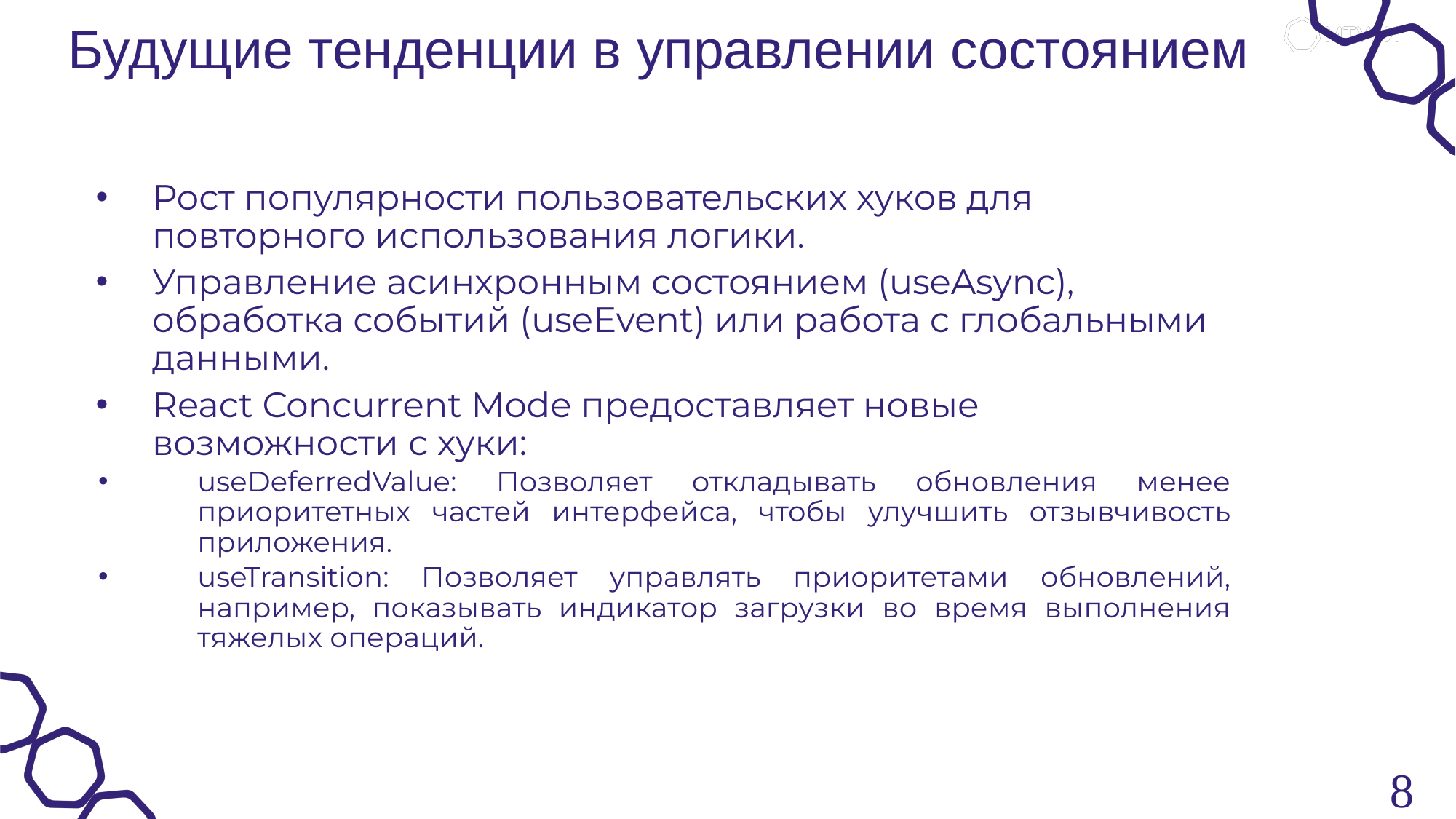

# Будущие тенденции в управлении состоянием
Рост популярности пользовательских хуков для повторного использования логики.
Управление асинхронным состоянием (useAsync), обработка событий (useEvent) или работа с глобальными данными.
React Concurrent Mode предоставляет новые возможности c хуки:
useDeferredValue: Позволяет откладывать обновления менее приоритетных частей интерфейса, чтобы улучшить отзывчивость приложения.
useTransition: Позволяет управлять приоритетами обновлений, например, показывать индикатор загрузки во время выполнения тяжелых операций.

8